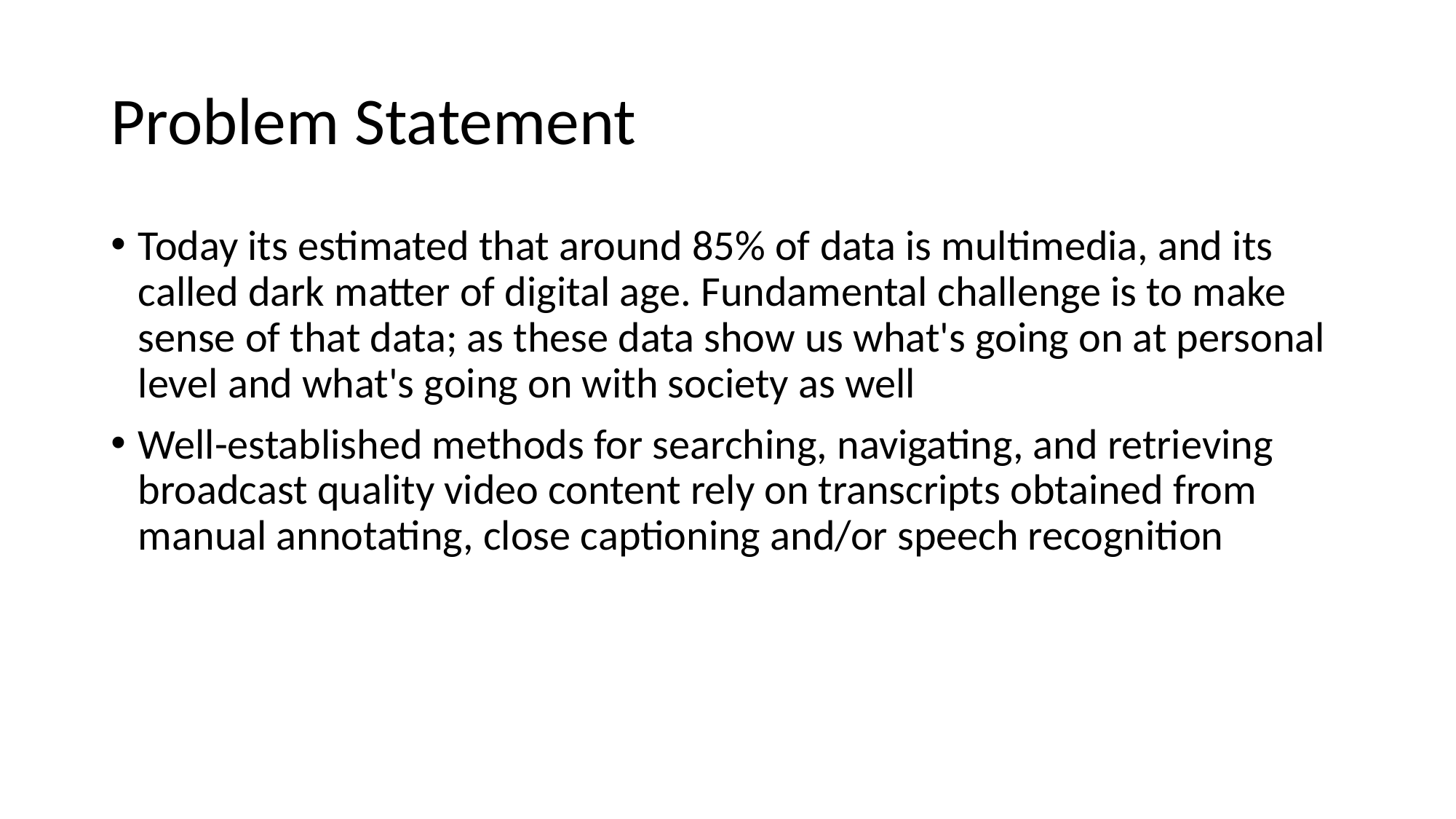

# Problem Statement
Today its estimated that around 85% of data is multimedia, and its called dark matter of digital age. Fundamental challenge is to make sense of that data; as these data show us what's going on at personal level and what's going on with society as well
Well-established methods for searching, navigating, and retrieving broadcast quality video content rely on transcripts obtained from manual annotating, close captioning and/or speech recognition